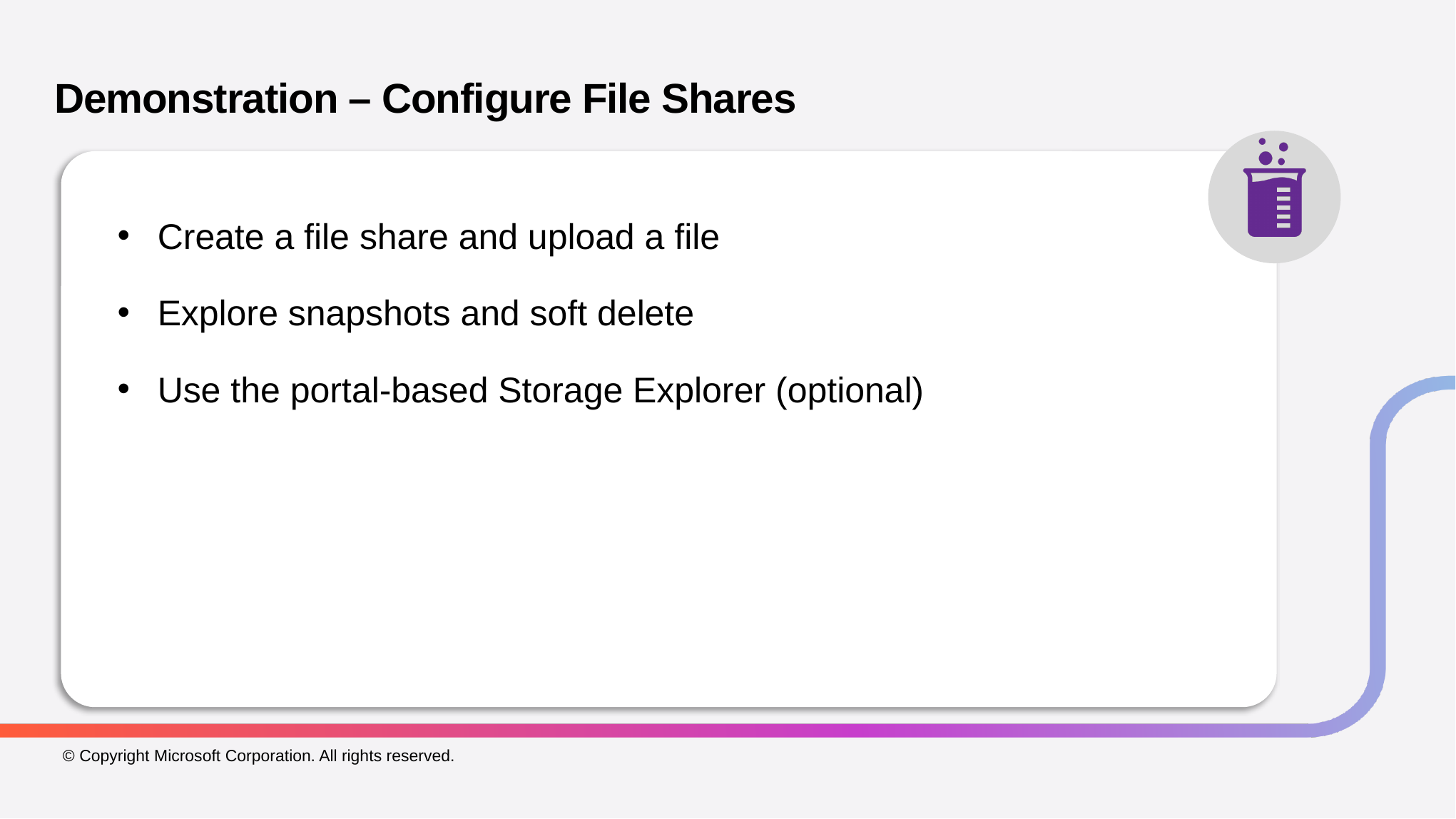

# Demonstration – Configure File Shares
Create a file share and upload a file
Explore snapshots and soft delete
Use the portal-based Storage Explorer (optional)